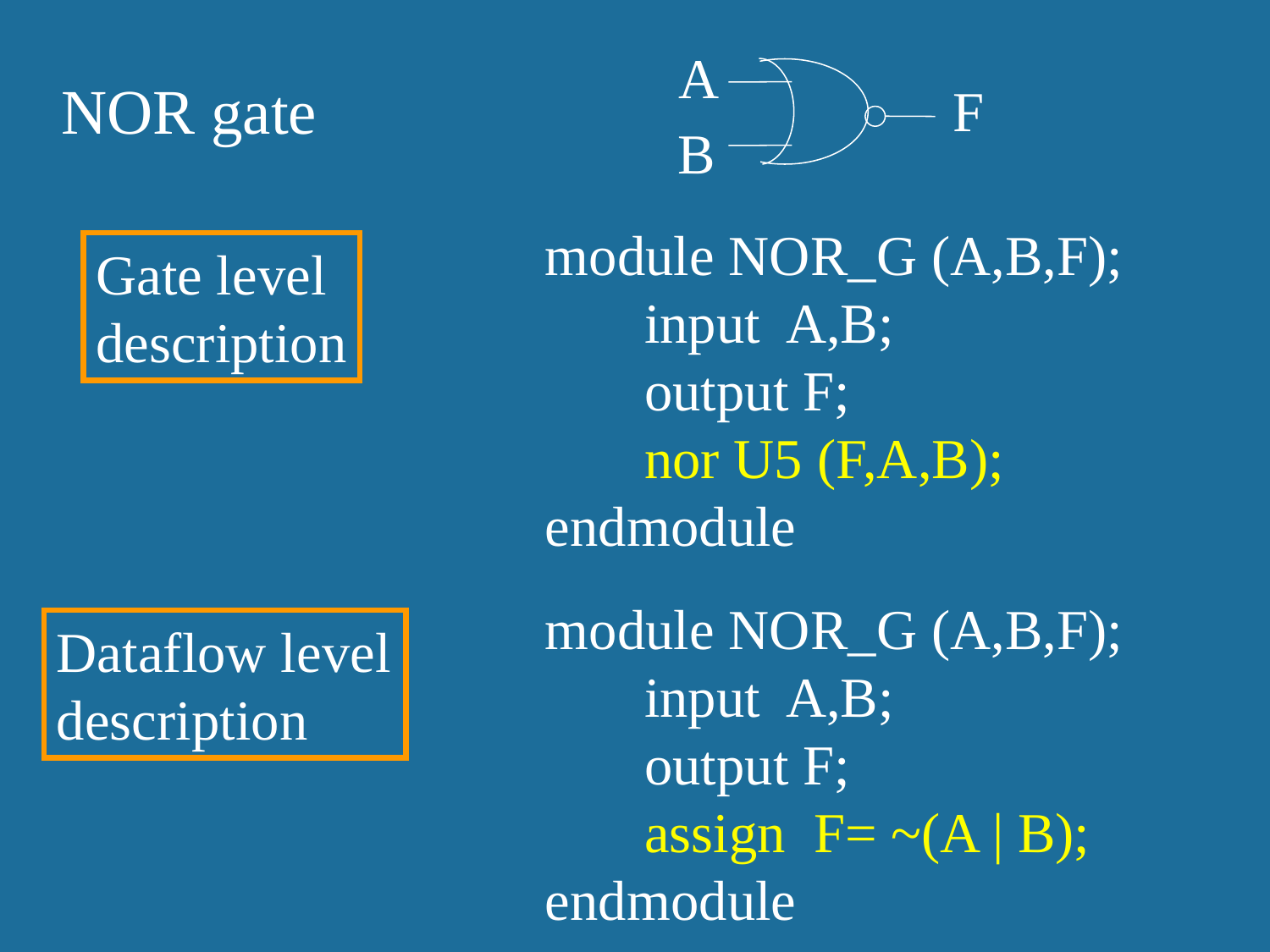

A

F

B

NOR gate
module NOR_G (A,B,F);
       input  A,B;
       output F;
       nor U5 (F,A,B);
endmodule
Gate level
description
module NOR_G (A,B,F);
       input  A,B;
       output F;
       assign  F= ~(A | B);
endmodule
Dataflow level
description